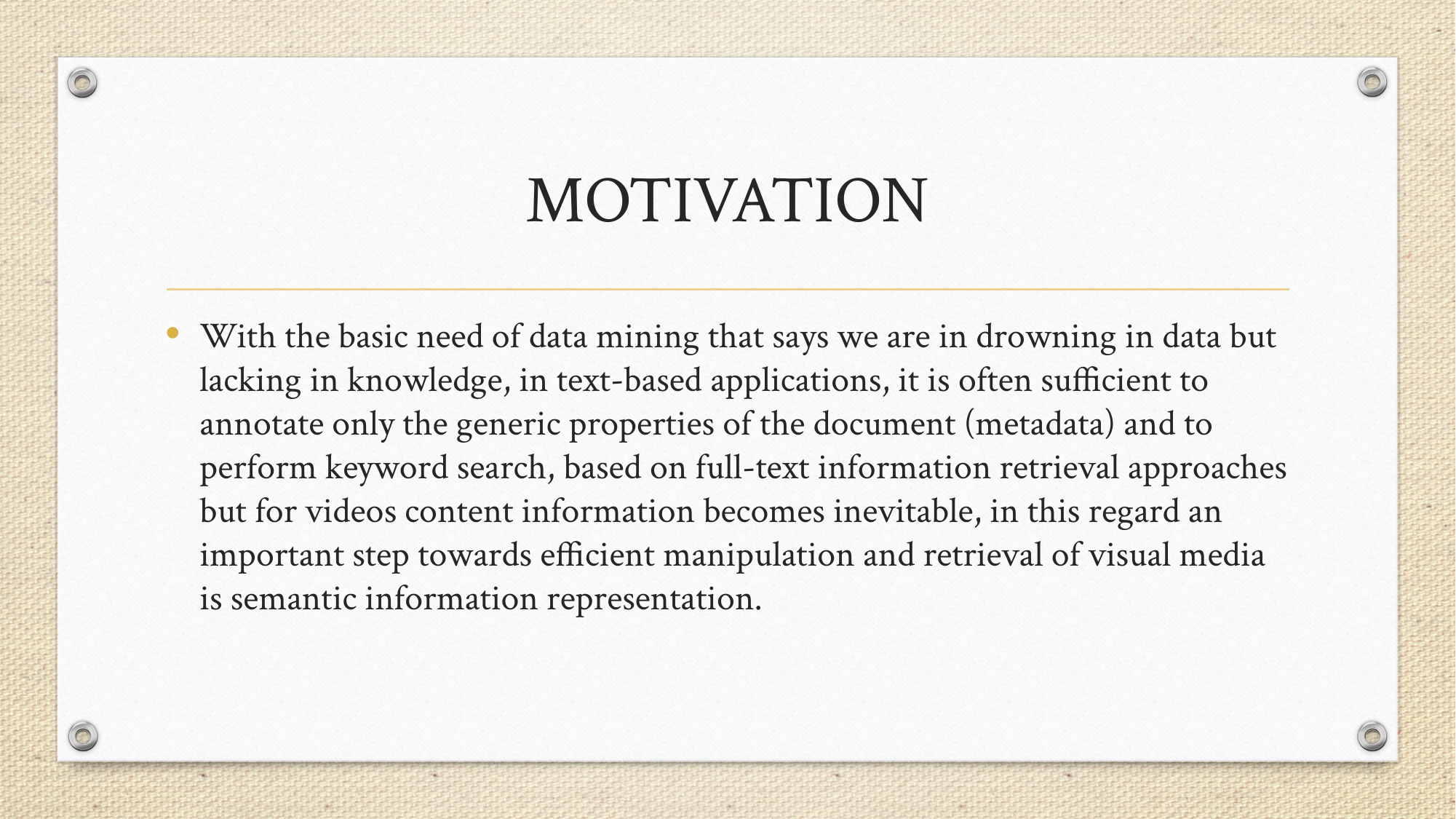

# MOTIVATION
With the basic need of data mining that says we are in drowning in data but lacking in knowledge, in text-based applications, it is often sufficient to annotate only the generic properties of the document (metadata) and to perform keyword search, based on full-text information retrieval approaches but for videos content information becomes inevitable, in this regard an important step towards efficient manipulation and retrieval of visual media is semantic information representation.